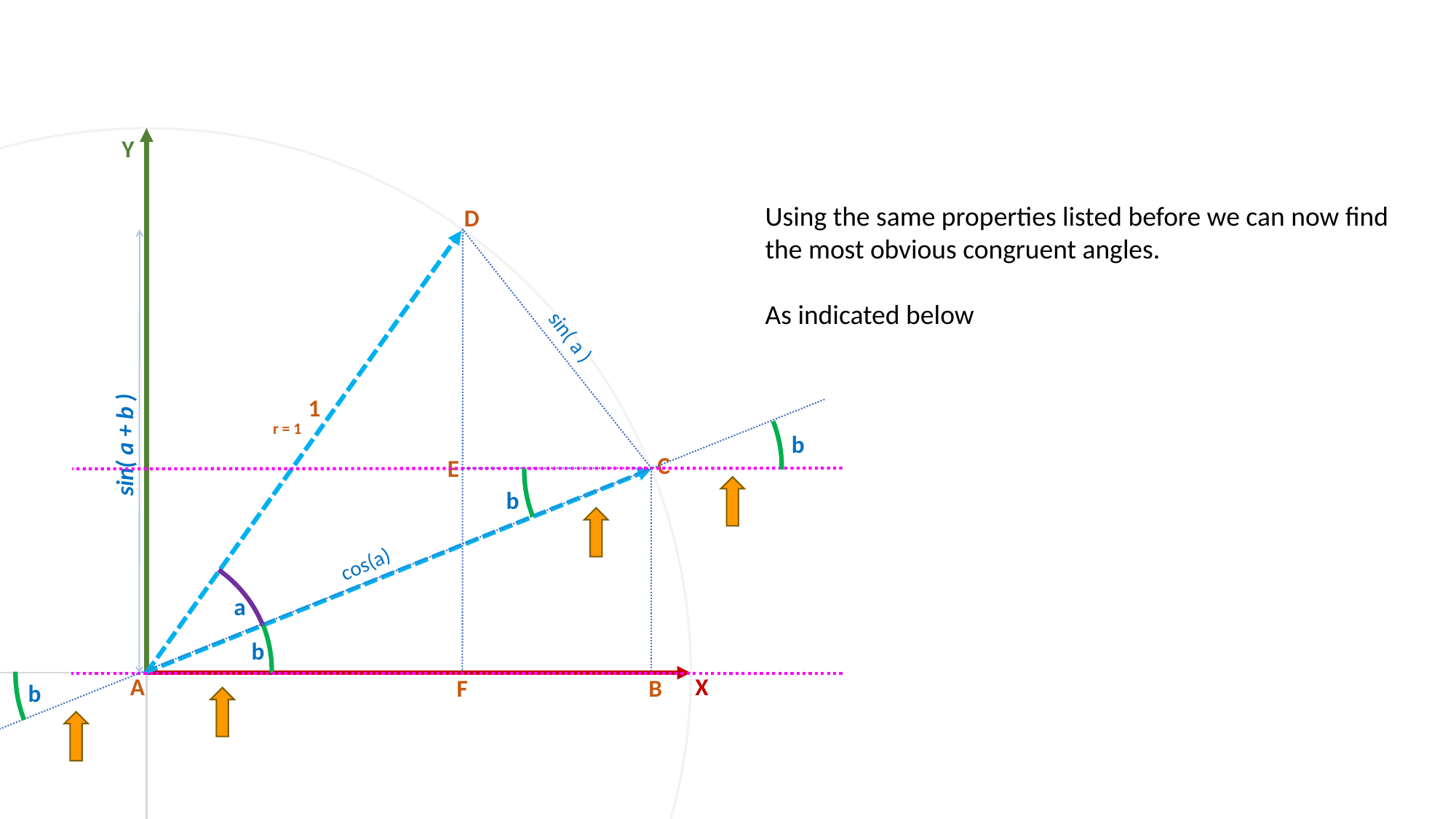

Y

Using the same properties listed before we can now find the most obvious congruent angles.
As indicated below
D

sin( a )

1
r = 1
sin( a + b )
b
C
E

b

cos(a)

a
b
A
X
F
B
b